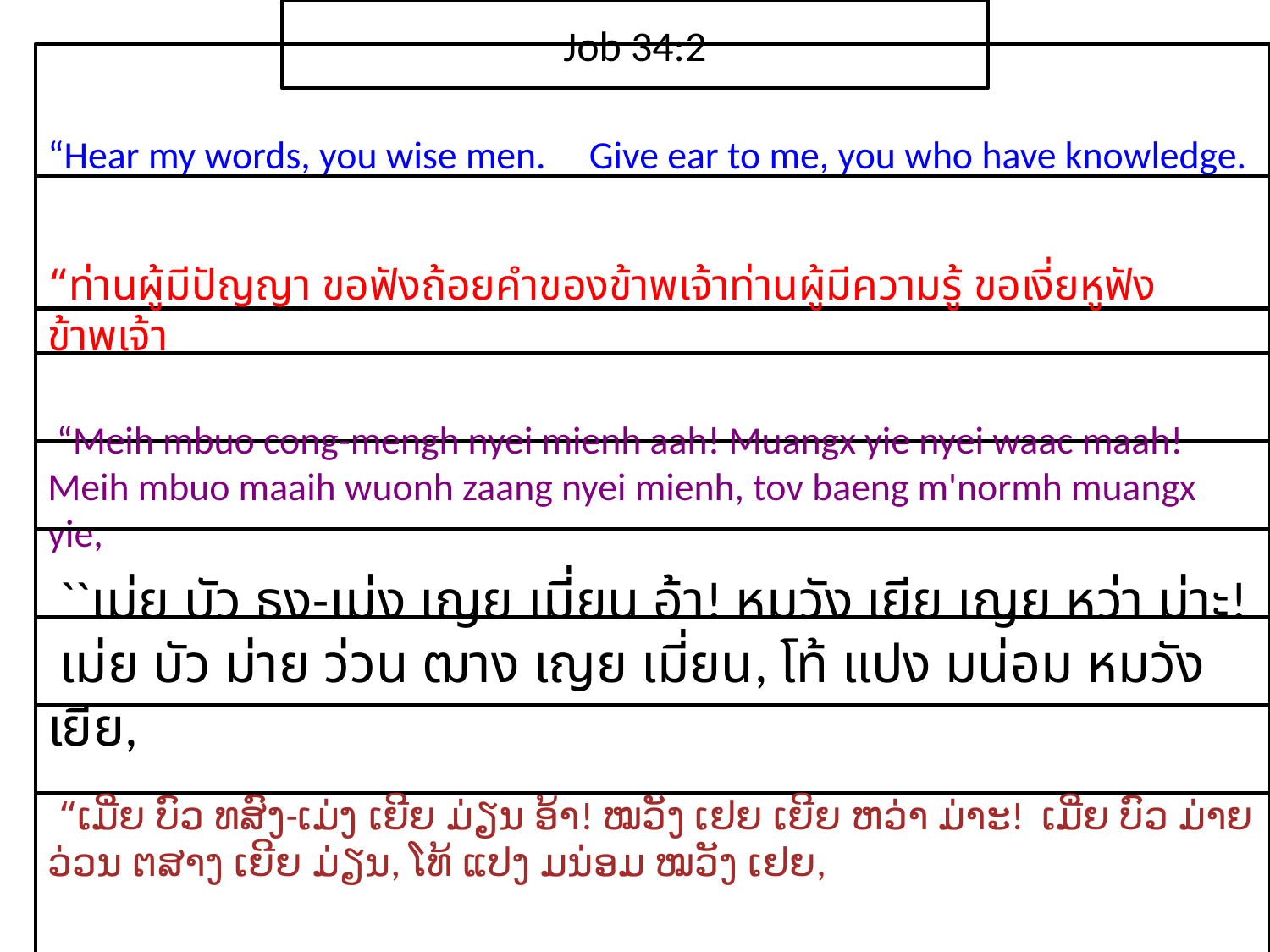

Job 34:2
“Hear my words, you wise men.     Give ear to me, you who have knowledge.
“ท่าน​ผู้​มี​ปัญญา ขอ​ฟัง​ถ้อยคำ​ของ​ข้าพเจ้าท่าน​ผู้​มี​ความ​รู้ ขอ​เงี่ยหู​ฟัง​ข้าพเจ้า
 “Meih mbuo cong-mengh nyei mienh aah! Muangx yie nyei waac maah!  Meih mbuo maaih wuonh zaang nyei mienh, tov baeng m'normh muangx yie,
 ``เม่ย บัว ธง-เม่ง เญย เมี่ยน อ้า! หมวัง เยีย เญย หว่า ม่าะ!  เม่ย บัว ม่าย ว่วน ฒาง เญย เมี่ยน, โท้ แปง มน่อม หมวัง เยีย,
 “ເມີ່ຍ ບົວ ທສົງ-ເມ່ງ ເຍີຍ ມ່ຽນ ອ້າ! ໝວັງ ເຢຍ ເຍີຍ ຫວ່າ ມ່າະ!  ເມີ່ຍ ບົວ ມ່າຍ ວ່ວນ ຕສາງ ເຍີຍ ມ່ຽນ, ໂທ້ ແປງ ມນ່ອມ ໝວັງ ເຢຍ,